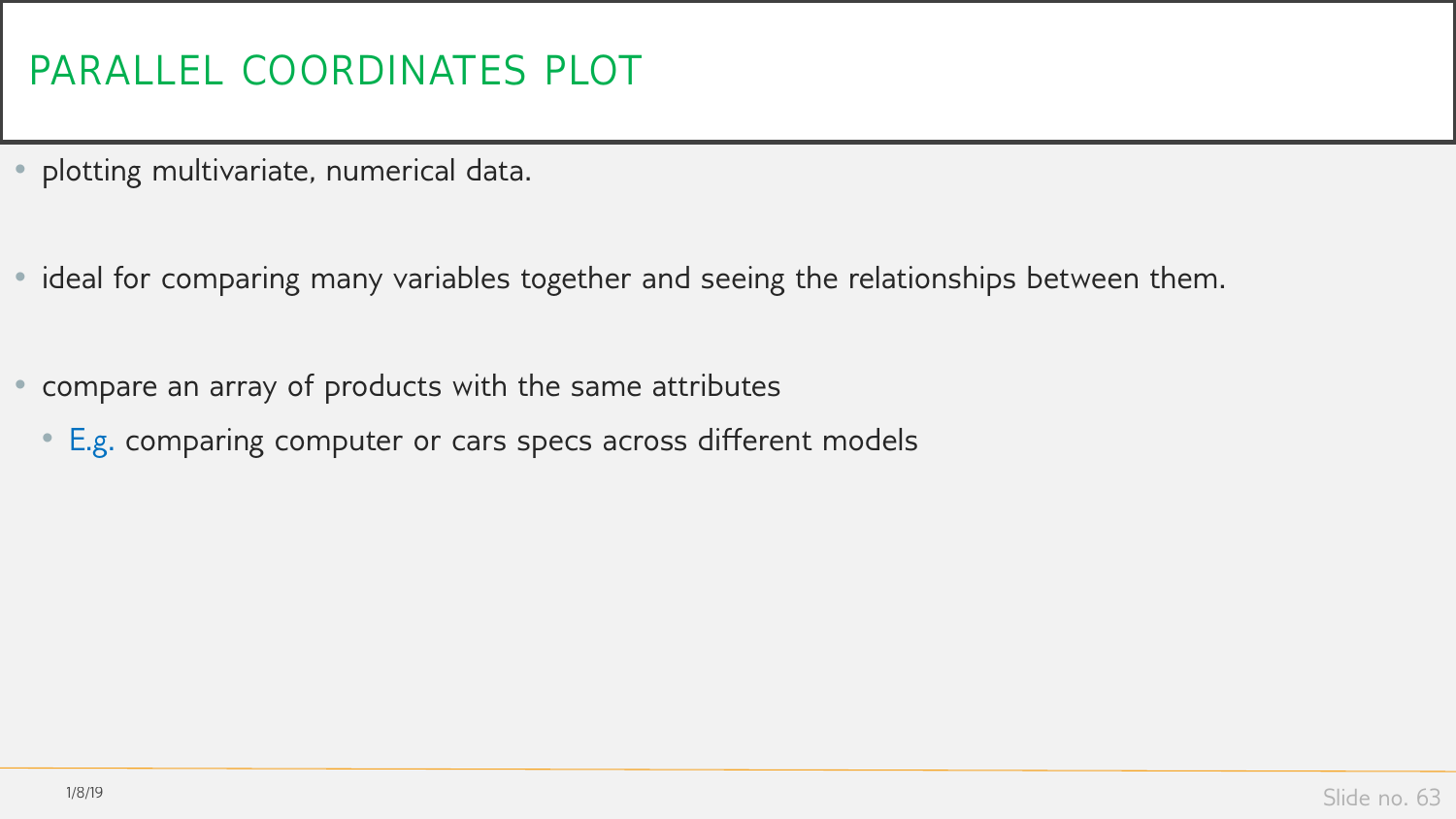

# Parallel coordinates plot
plotting multivariate, numerical data.

ideal for comparing many variables together and seeing the relationships between them.

compare an array of products with the same attributes
E.g. comparing computer or cars specs across different models
1/8/19
Slide no. 63